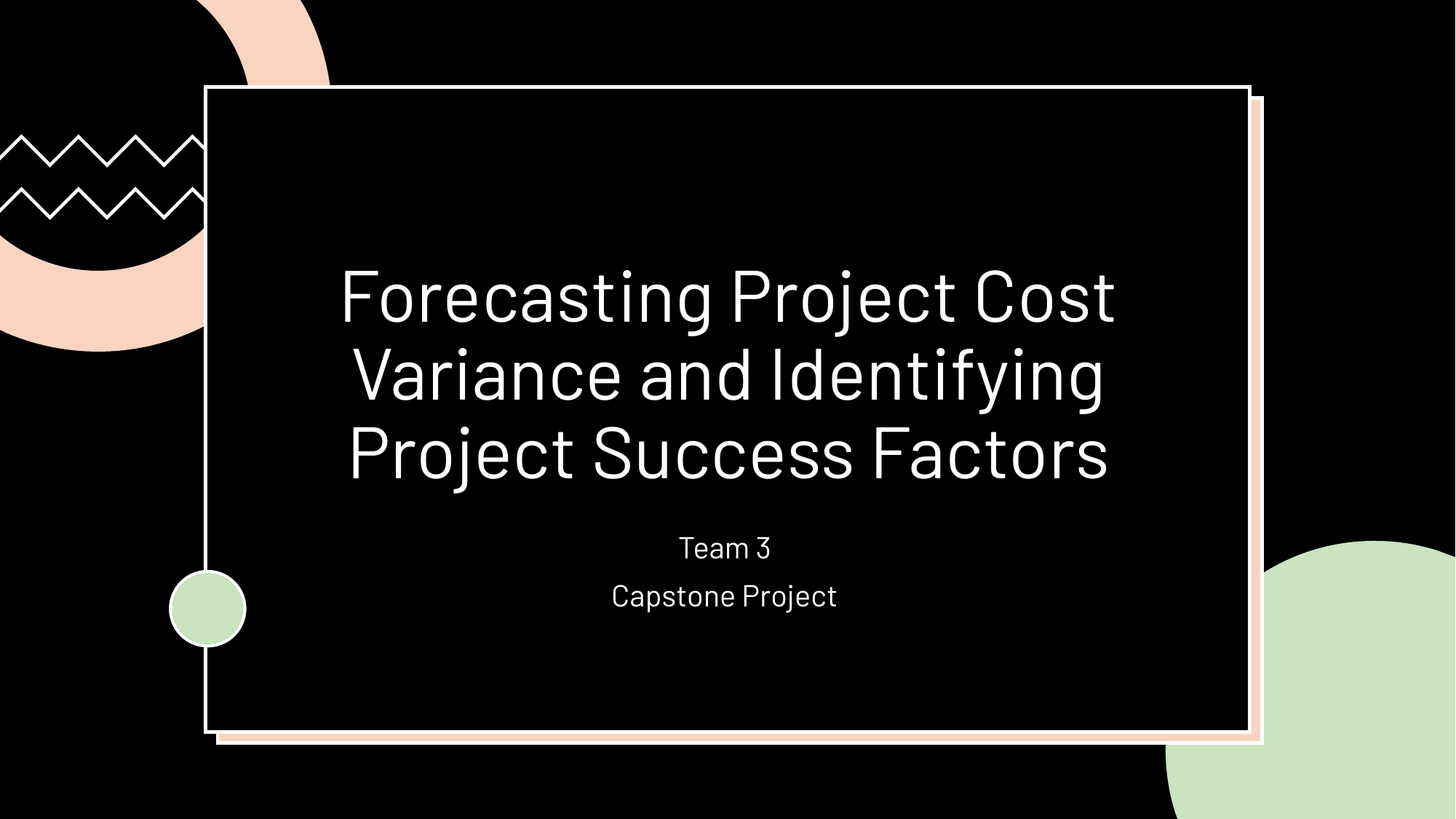

# Forecasting Project Cost Variance and Identifying Project Success Factors

Team 3
Capstone Project